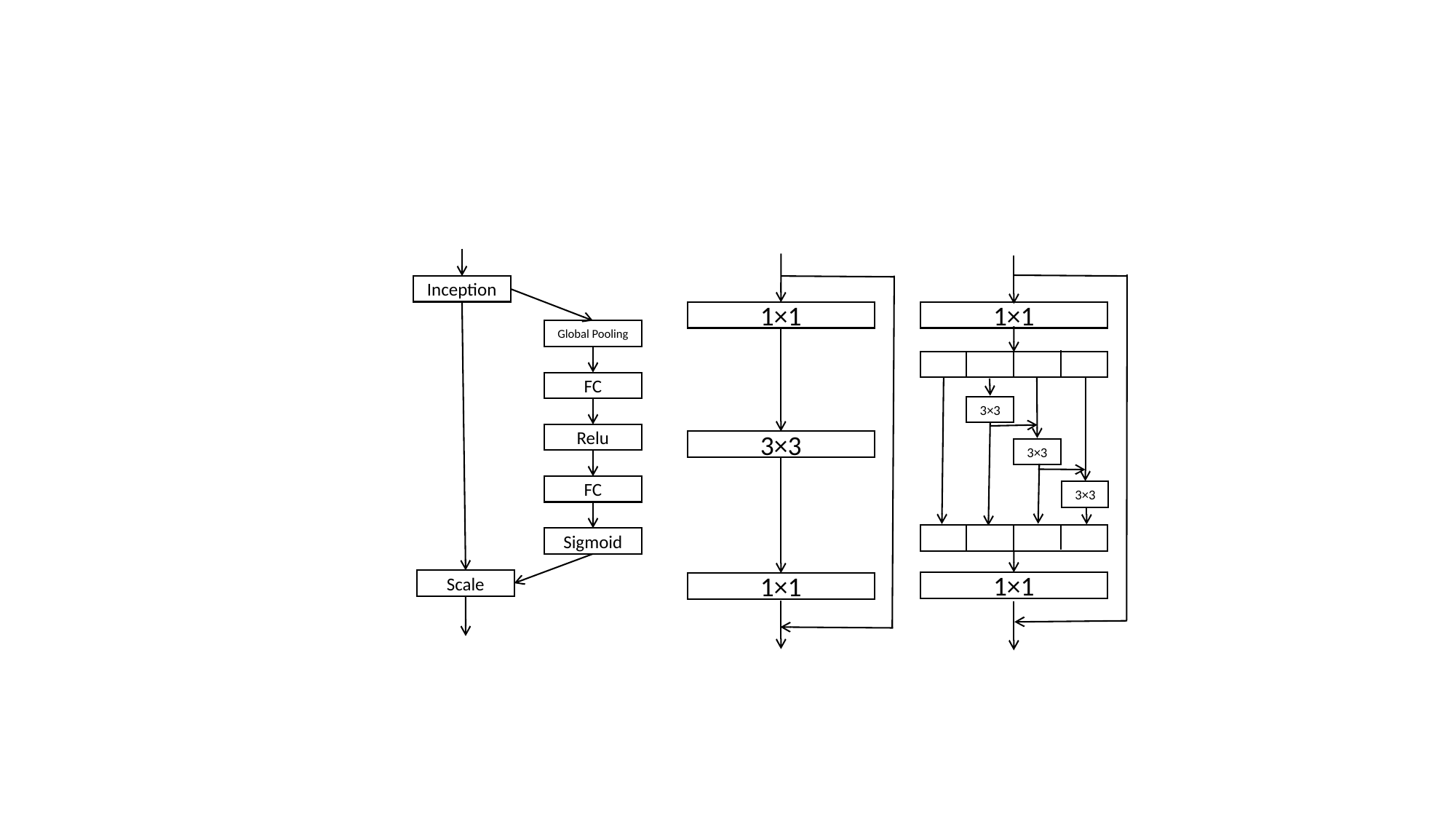

Inception
1×1
1×1
Global Pooling

FC
3×3
Relu
3×3
3×3
FC
3×3

Sigmoid
Scale
1×1
1×1